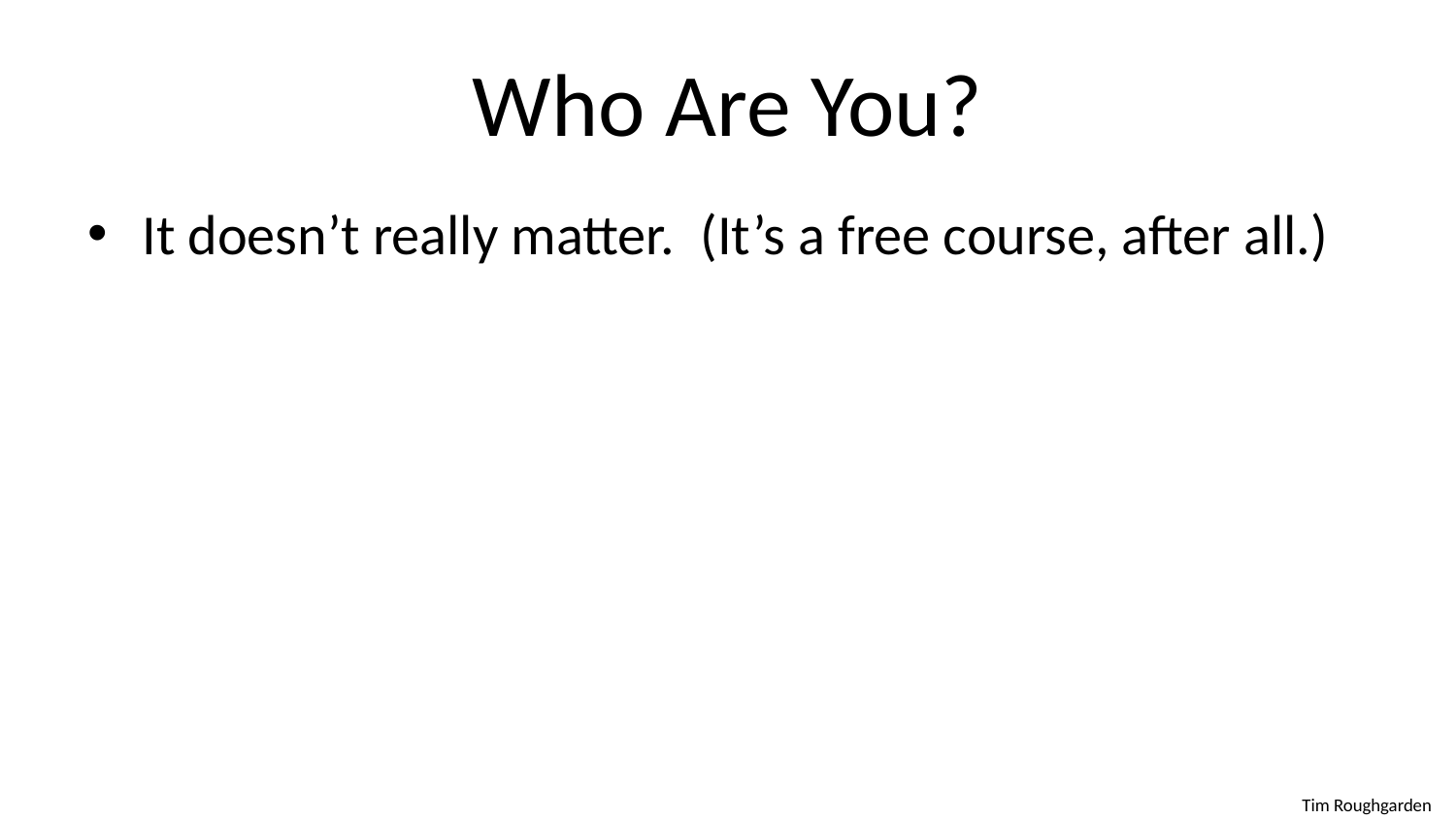

# Who Are You?
It doesn’t really matter.  (It’s a free course, after all.)